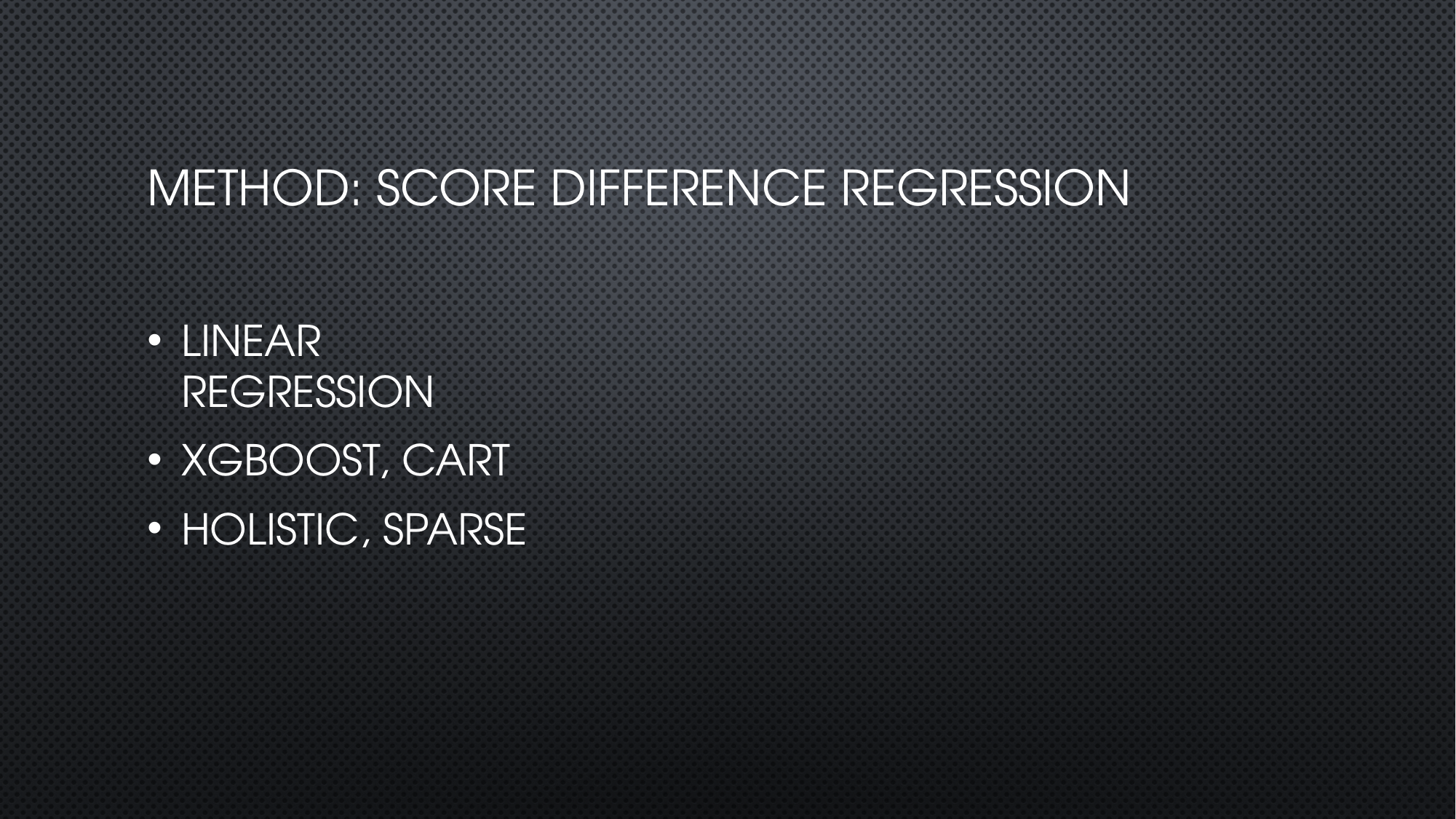

# Method: Score Difference Regression
Linear Regression
XGBoost, Cart
Holistic, Sparse